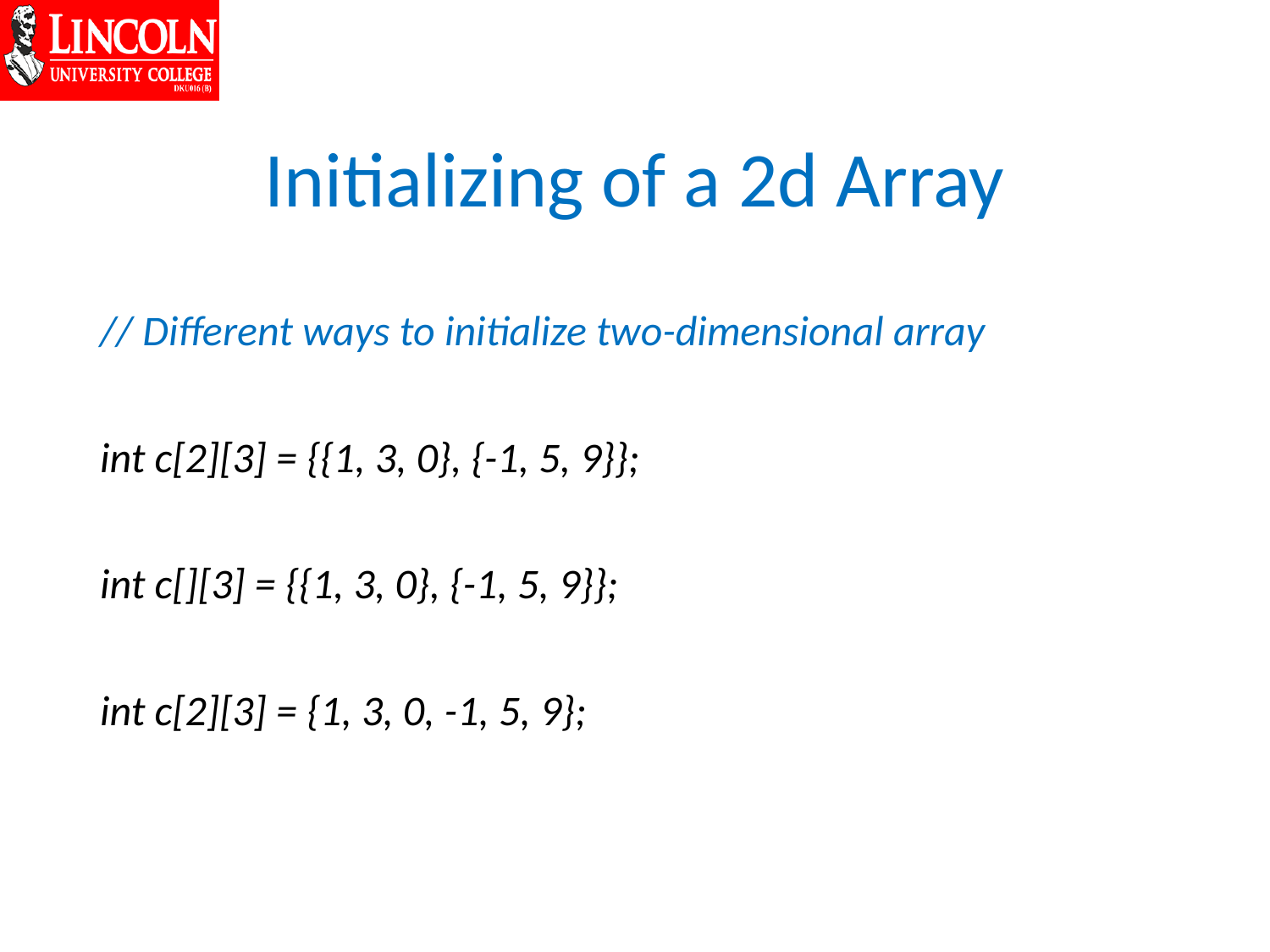

# Initializing of a 2d Array
// Different ways to initialize two-dimensional array

int c[2][3] = {{1, 3, 0}, {-1, 5, 9}};

int c[][3] = {{1, 3, 0}, {-1, 5, 9}};

int c[2][3] = {1, 3, 0, -1, 5, 9};